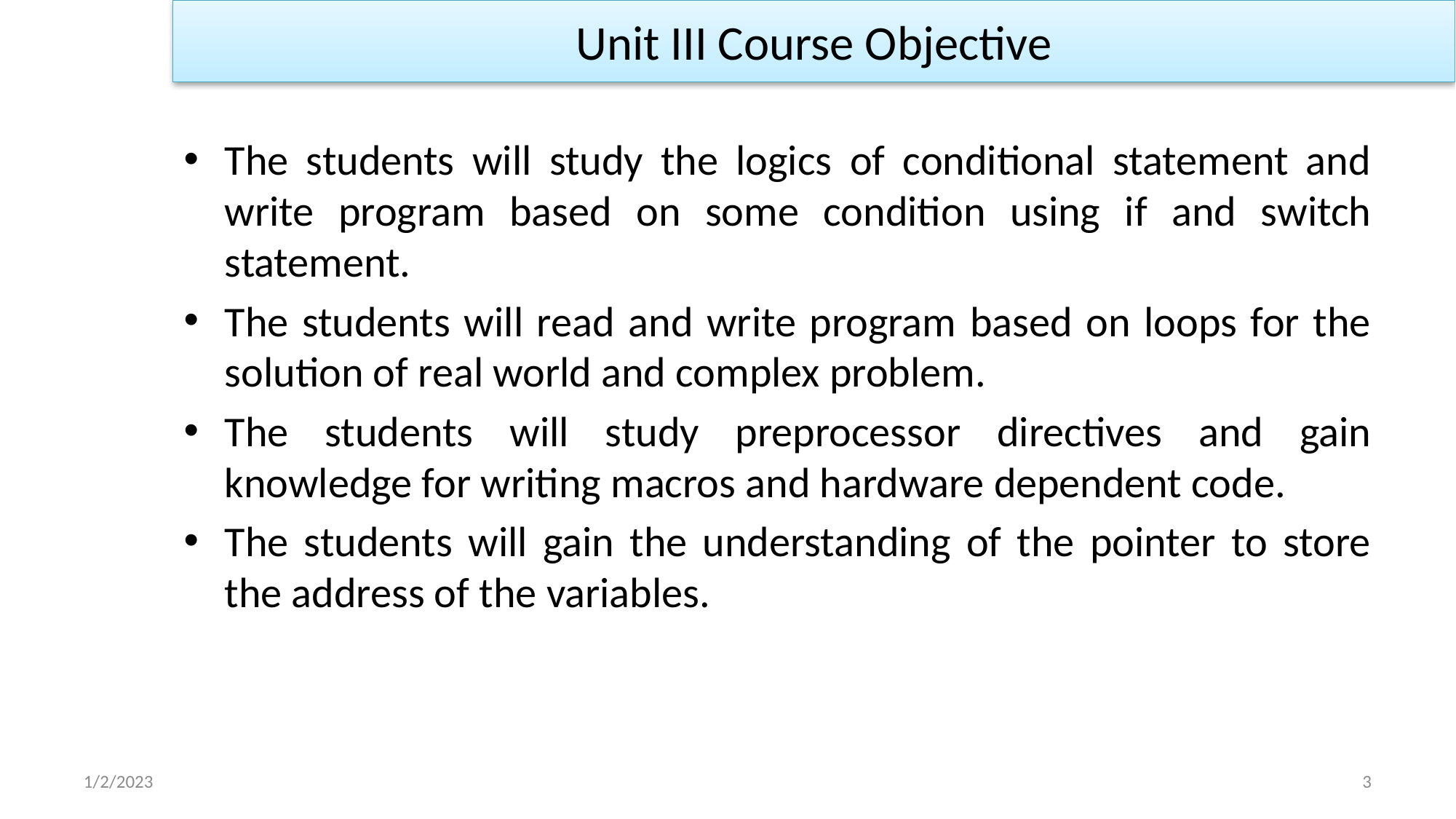

Unit III Course Objective
The students will study the logics of conditional statement and write program based on some condition using if and switch statement.
The students will read and write program based on loops for the solution of real world and complex problem.
The students will study preprocessor directives and gain knowledge for writing macros and hardware dependent code.
The students will gain the understanding of the pointer to store the address of the variables.
1/2/2023
3